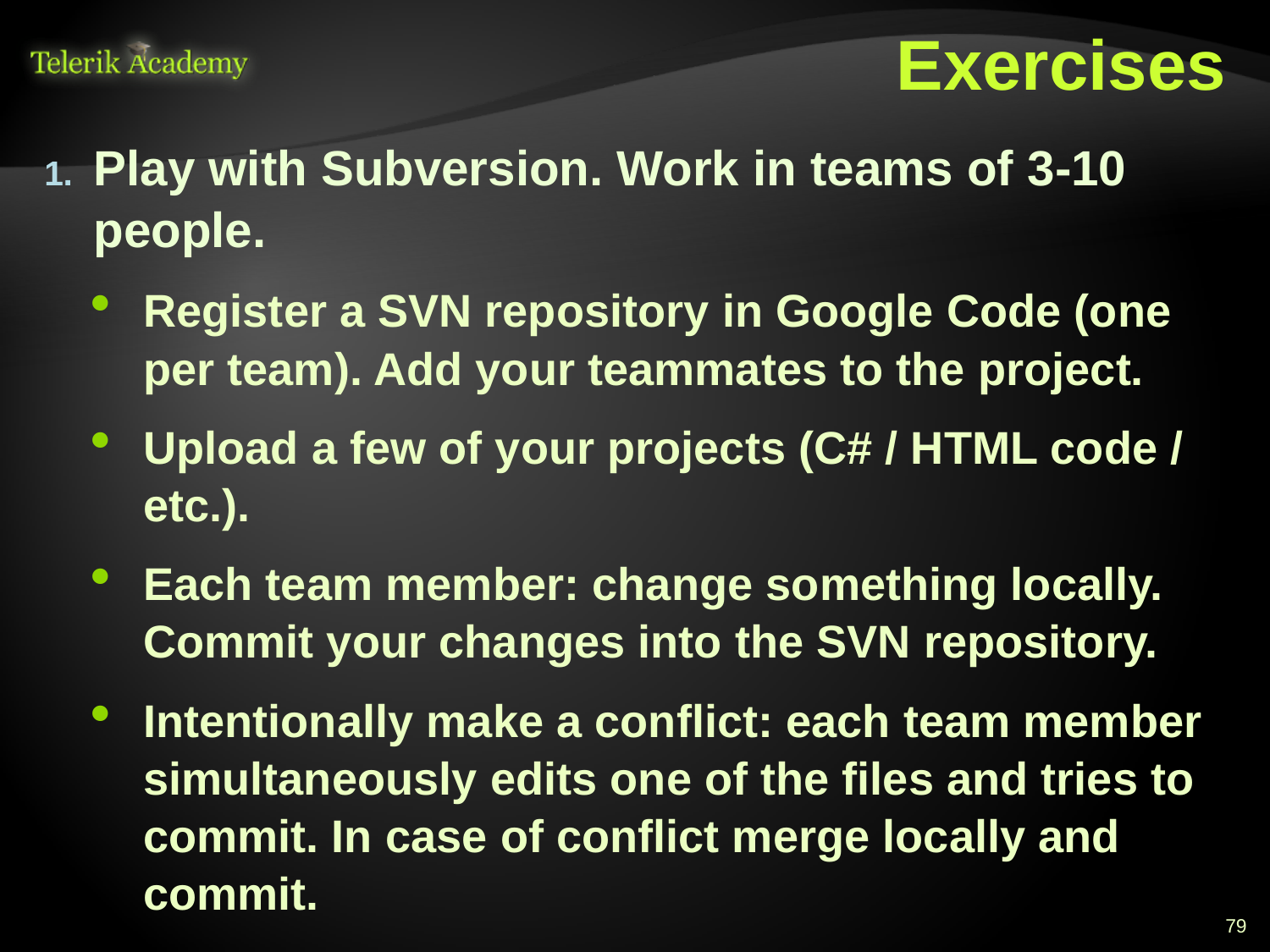

# Exercises
Play with Subversion. Work in teams of 3-10 people.
Register a SVN repository in Google Code (one per team). Add your teammates to the project.
Upload a few of your projects (C# / HTML code / etc.).
Each team member: change something locally. Commit your changes into the SVN repository.
Intentionally make a conflict: each team member simultaneously edits one of the files and tries to commit. In case of conflict merge locally and commit.
Review the Subversion history (change log).
Revert to a previous version and commit.
79